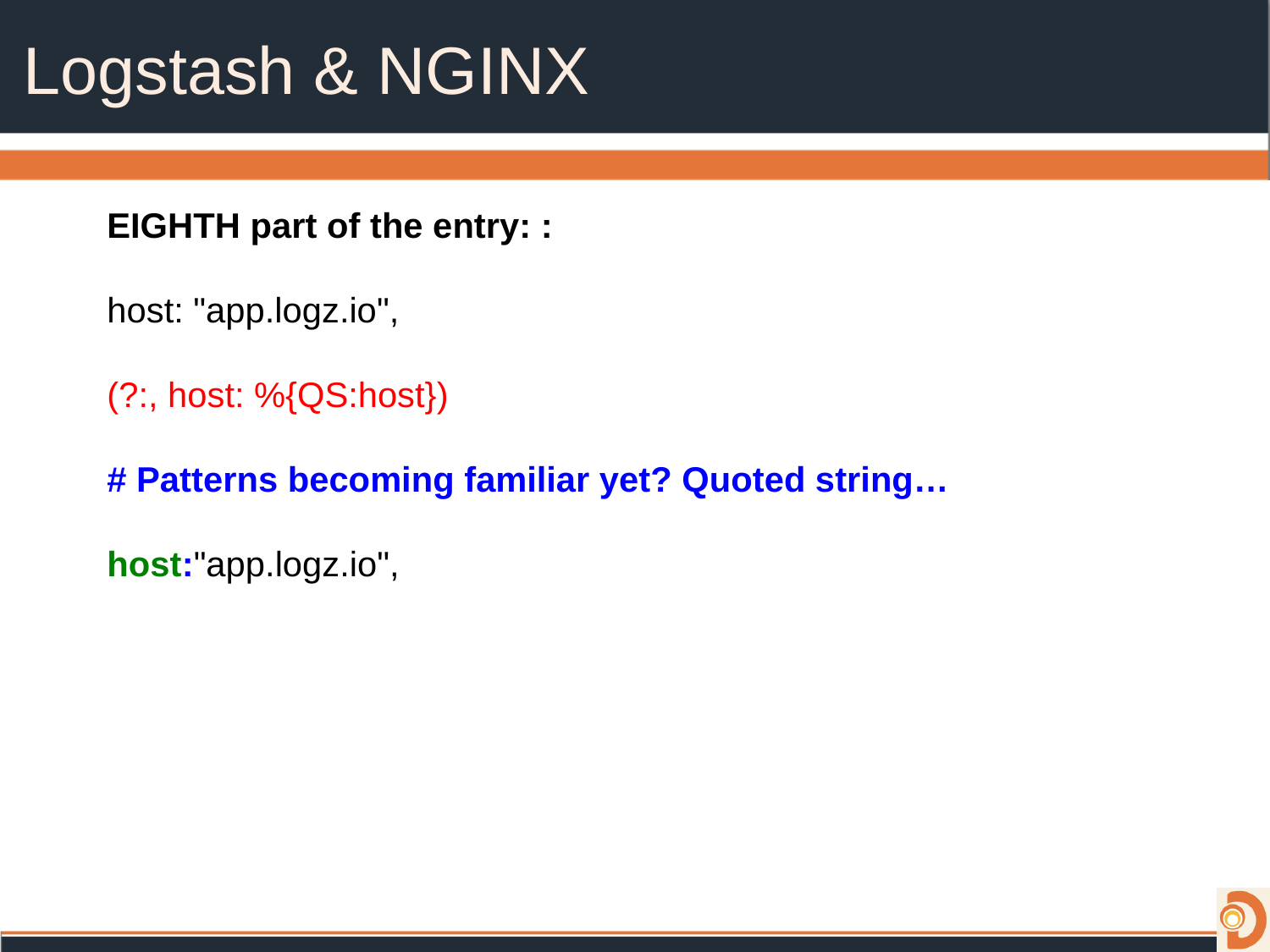

# Logstash & NGINX
EIGHTH part of the entry: :

host: "app.logz.io",

(?:, host: %{QS:host})

# Patterns becoming familiar yet? Quoted string…

host:"app.logz.io",